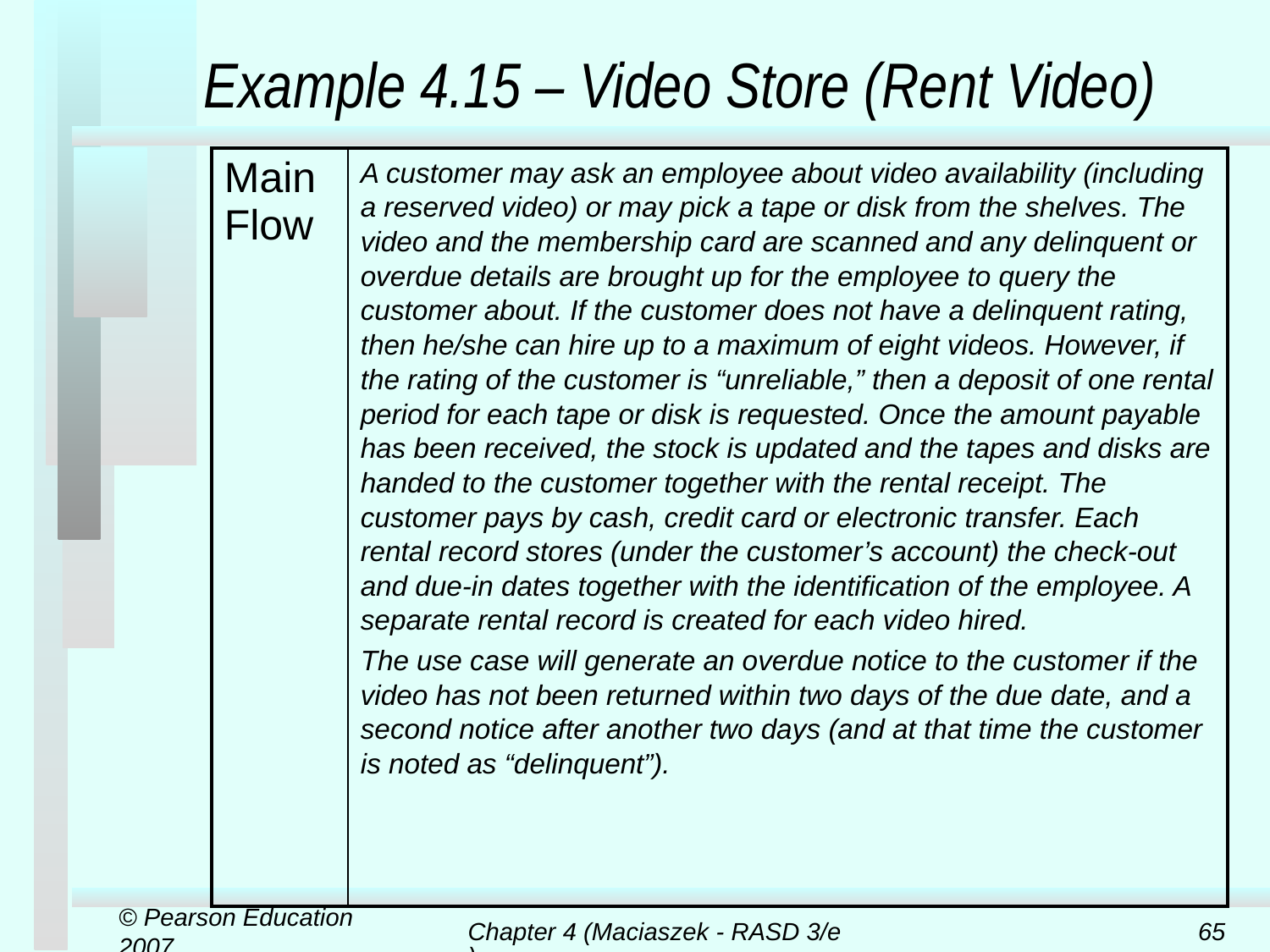

# Example 4.15 – Video Store (Rent Video)
| Main Flow | A customer may ask an employee about video availability (including a reserved video) or may pick a tape or disk from the shelves. The video and the membership card are scanned and any delinquent or overdue details are brought up for the employee to query the customer about. If the customer does not have a delinquent rating, then he/she can hire up to a maximum of eight videos. However, if the rating of the customer is “unreliable,” then a deposit of one rental period for each tape or disk is requested. Once the amount payable has been received, the stock is updated and the tapes and disks are handed to the customer together with the rental receipt. The customer pays by cash, credit card or electronic transfer. Each rental record stores (under the customer’s account) the check-out and due-in dates together with the identification of the employee. A separate rental record is created for each video hired. The use case will generate an overdue notice to the customer if the video has not been returned within two days of the due date, and a second notice after another two days (and at that time the customer is noted as “delinquent”). |
| --- | --- |
© Pearson Education 2007
Chapter 4 (Maciaszek - RASD 3/e)
65